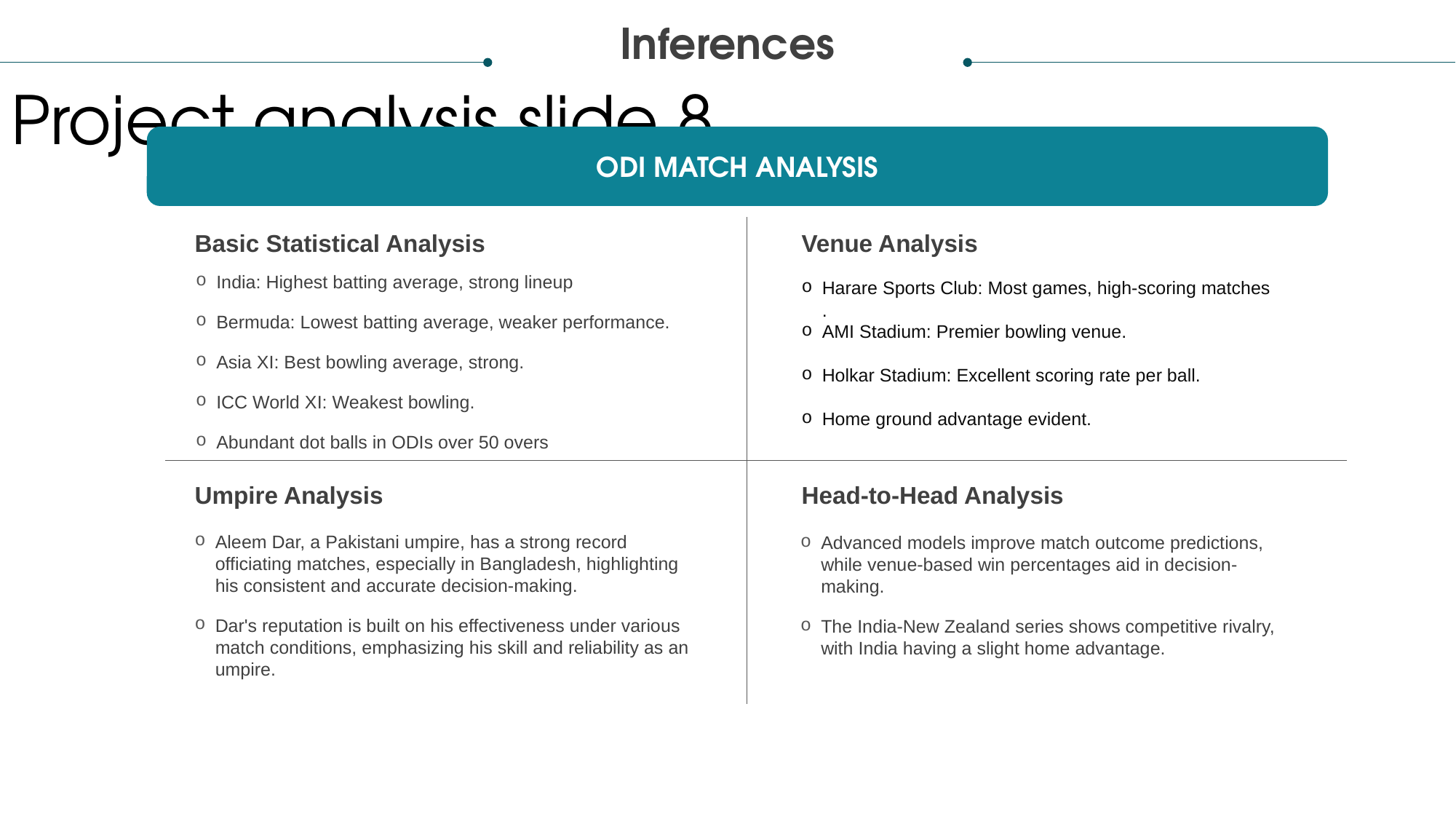

Inferences
Project analysis slide 8
ODI MATCH ANALYSIS
Basic Statistical Analysis
Venue Analysis
India: Highest batting average, strong lineup
Bermuda: Lowest batting average, weaker performance.
Asia XI: Best bowling average, strong.
ICC World XI: Weakest bowling.
Abundant dot balls in ODIs over 50 overs
Harare Sports Club: Most games, high-scoring matches
.
AMI Stadium: Premier bowling venue.
Holkar Stadium: Excellent scoring rate per ball.
Home ground advantage evident.
Umpire Analysis
Head-to-Head Analysis
Aleem Dar, a Pakistani umpire, has a strong record officiating matches, especially in Bangladesh, highlighting his consistent and accurate decision-making.
Dar's reputation is built on his effectiveness under various match conditions, emphasizing his skill and reliability as an umpire.
Advanced models improve match outcome predictions, while venue-based win percentages aid in decision-making.
The India-New Zealand series shows competitive rivalry, with India having a slight home advantage.